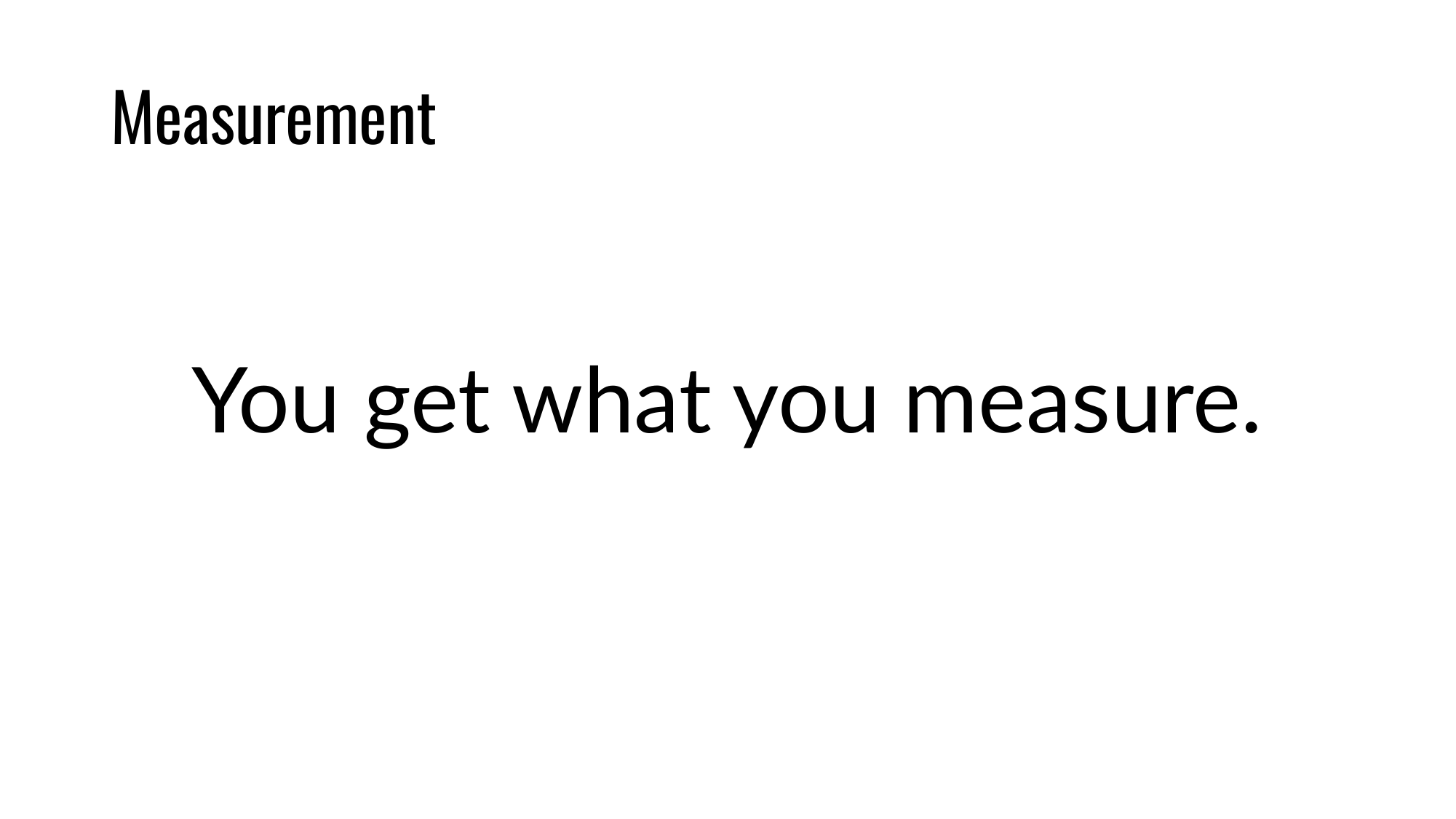

# Measurement
You get what you measure.